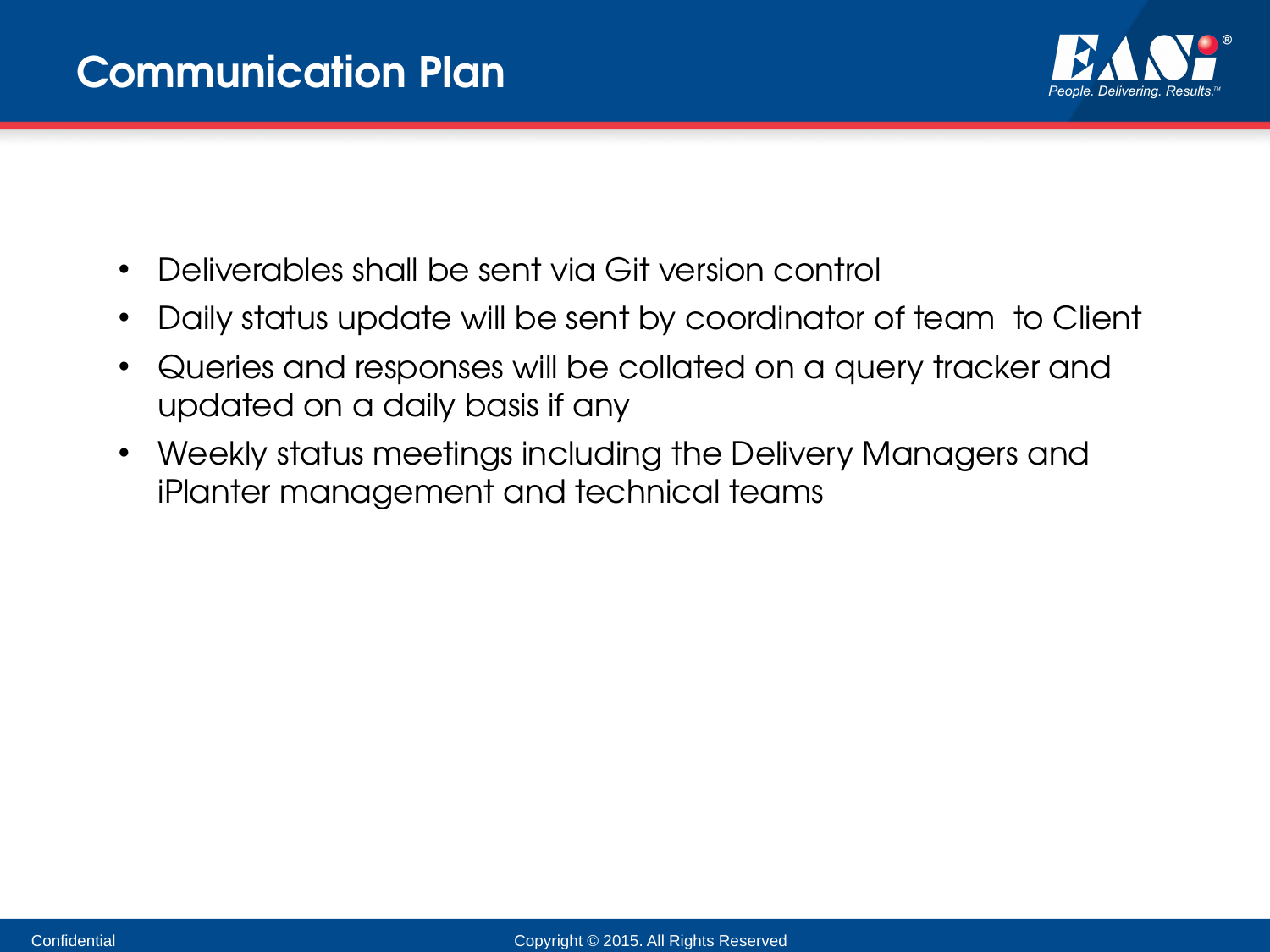

# Communication Plan
Deliverables shall be sent via Git version control
Daily status update will be sent by coordinator of team  to Client
Queries and responses will be collated on a query tracker and updated on a daily basis if any
Weekly status meetings including the Delivery Managers and  iPlanter management and technical teams